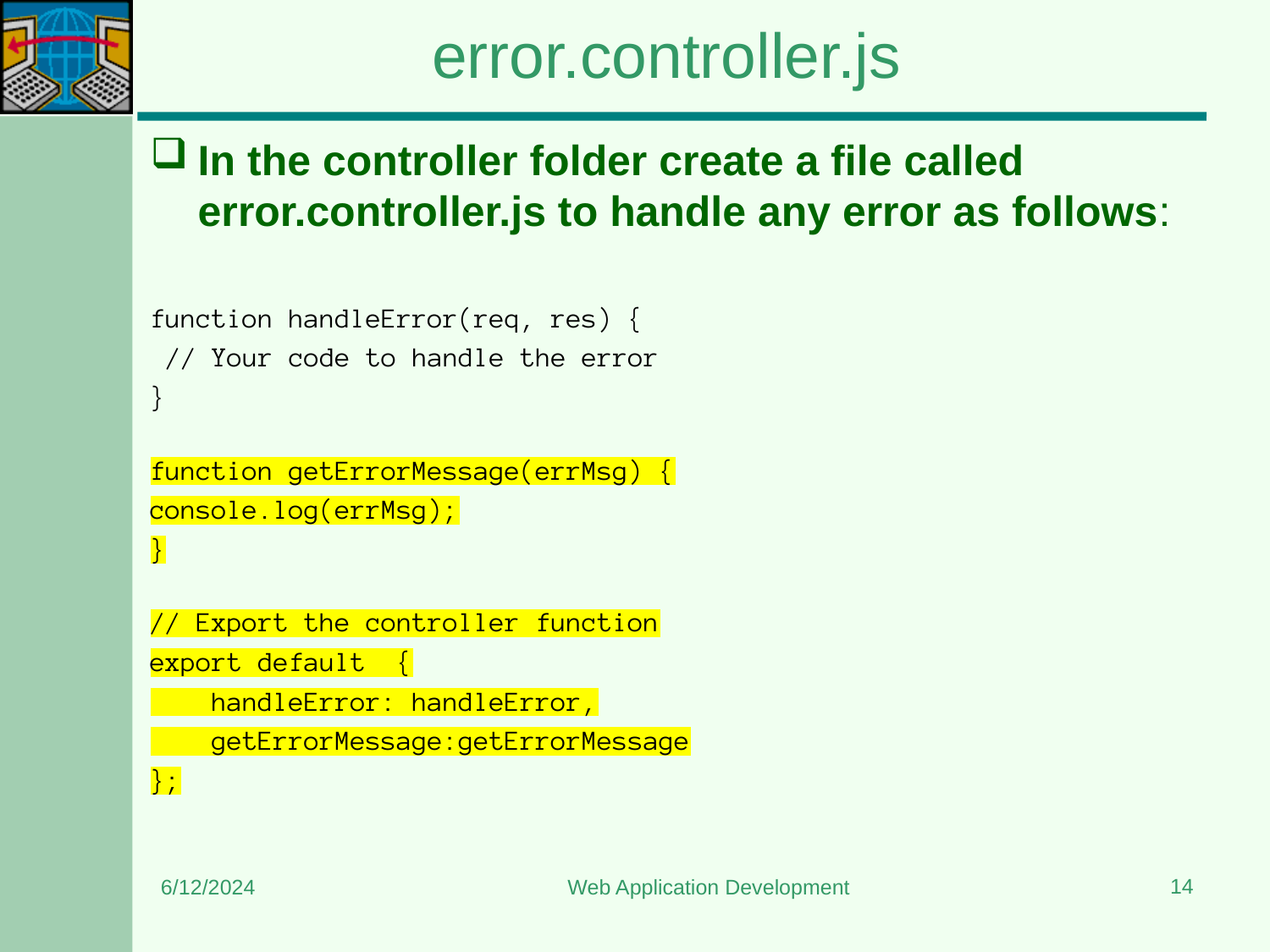

# error.controller.js
In the controller folder create a file called error.controller.js to handle any error as follows:

function handleError(req, res) {
 // Your code to handle the error
}
function getErrorMessage(errMsg) {
console.log(errMsg);
}
// Export the controller function
export default  {
    handleError: handleError,
    getErrorMessage:getErrorMessage
};

14
6/12/2024
Web Application Development